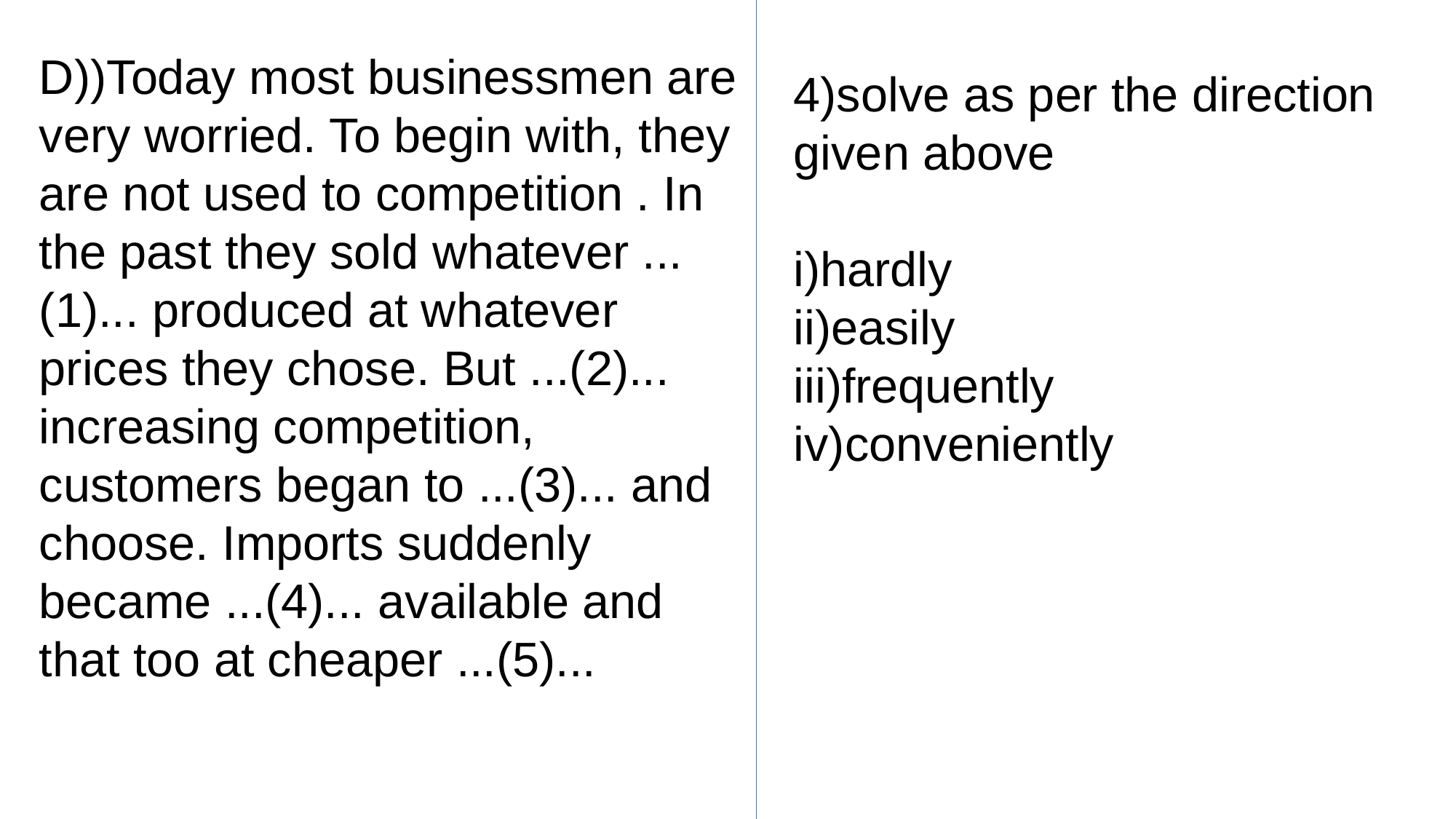

D))Today most businessmen are very worried. To begin with, they are not used to competition . In the past they sold whatever ...(1)... produced at whatever prices they chose. But ...(2)... increasing competition, customers began to ...(3)... and choose. Imports suddenly became ...(4)... available and that too at cheaper ...(5)...
4)solve as per the direction given above

i)hardly
ii)easily
iii)frequently
iv)conveniently